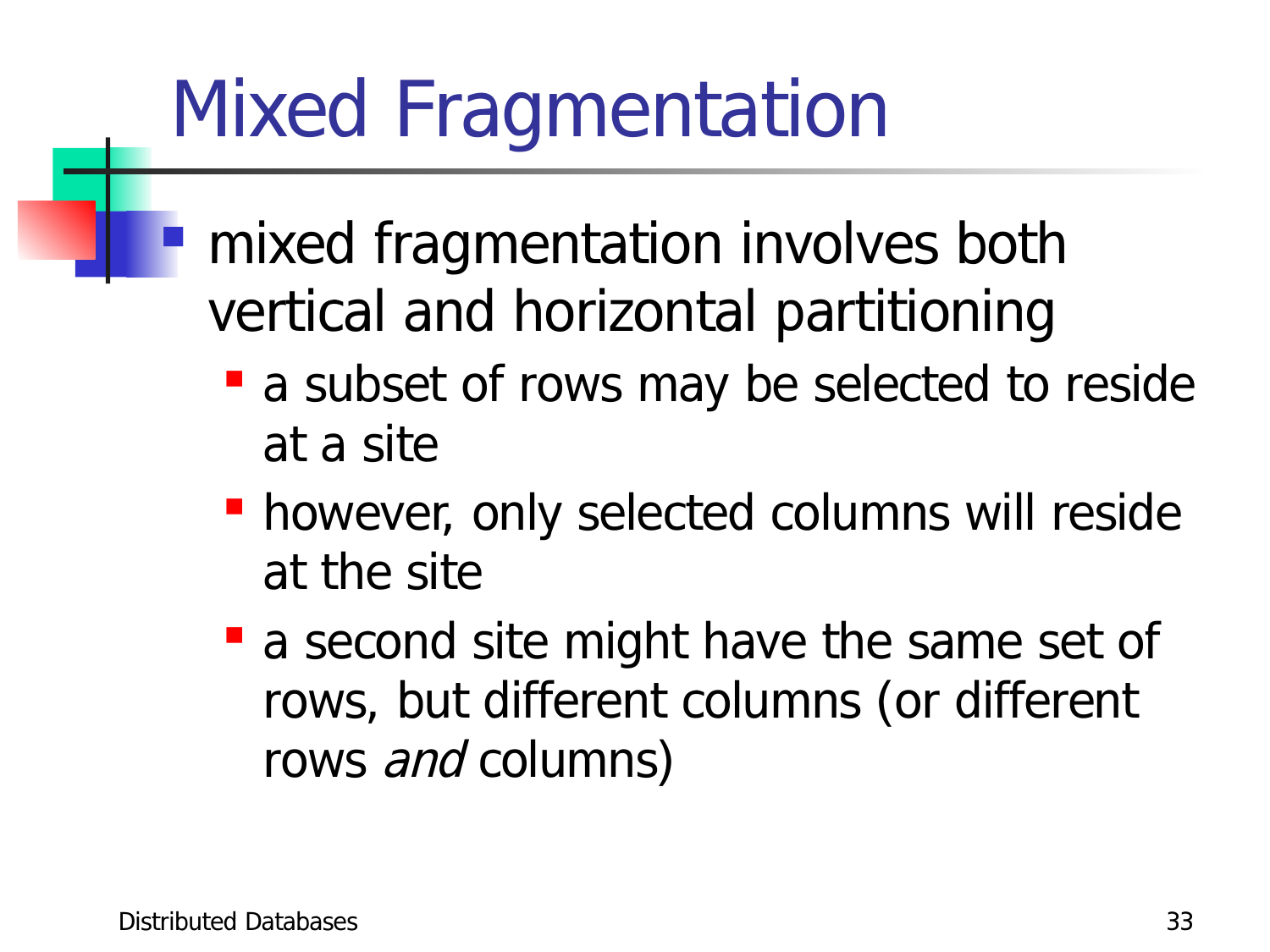

# Mixed Fragmentation
mixed fragmentation involves both vertical and horizontal partitioning
a subset of rows may be selected to reside at a site
however, only selected columns will reside at the site
a second site might have the same set of rows, but different columns (or different rows and columns)
Distributed Databases
33